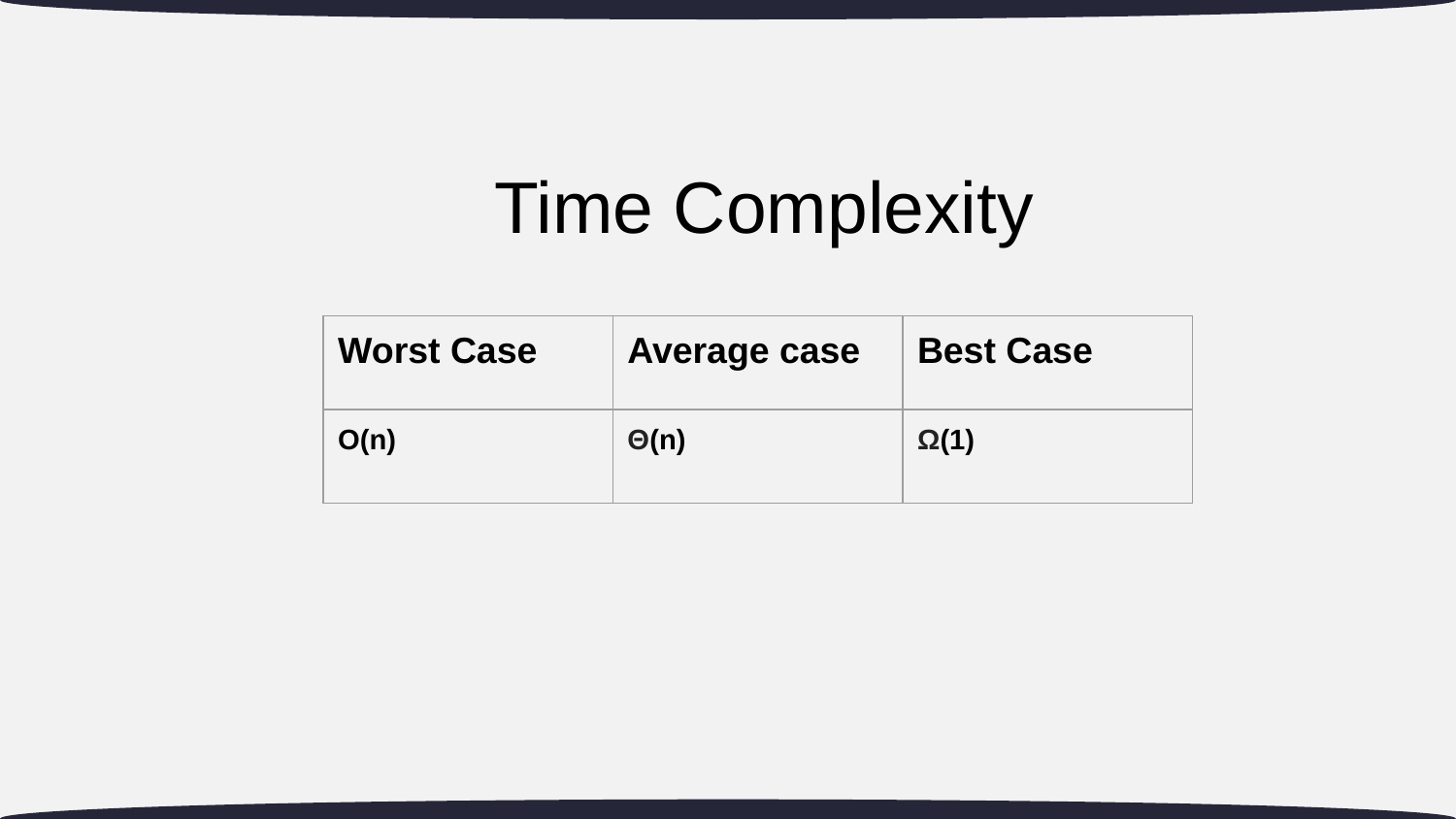

Time Complexity

| Worst Case | Average case | Best Case |
| --- | --- | --- |
| O(n) | Θ(n) | Ω(1) |